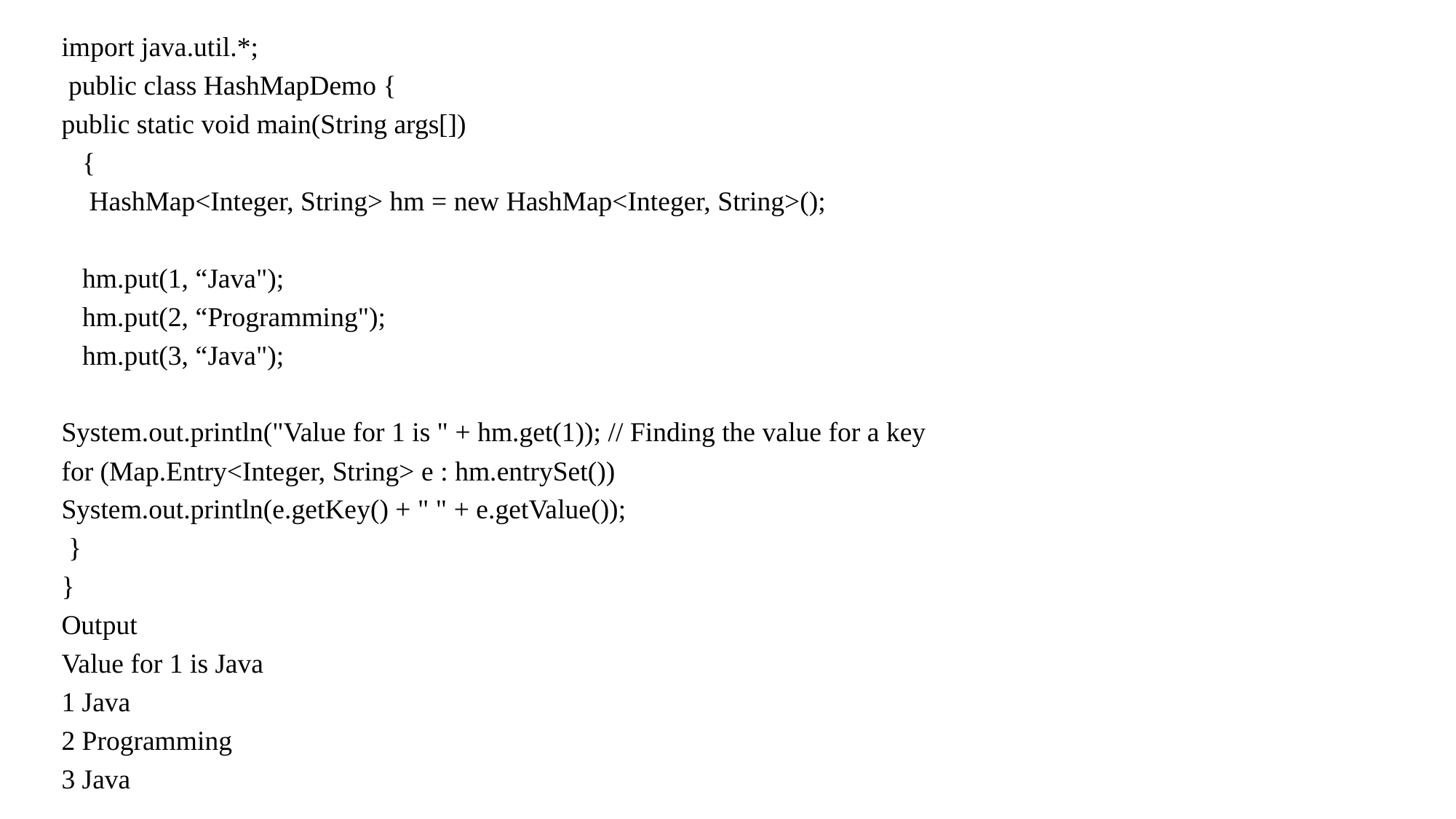

import java.util.*;
 public class HashMapDemo {
public static void main(String args[])
   {
    HashMap<Integer, String> hm = new HashMap<Integer, String>();

   hm.put(1, “Java");
   hm.put(2, “Programming");
   hm.put(3, “Java");

System.out.println("Value for 1 is " + hm.get(1)); // Finding the value for a key
for (Map.Entry<Integer, String> e : hm.entrySet())
System.out.println(e.getKey() + " " + e.getValue());
 }
}
Output
Value for 1 is Java
1 Java
2 Programming
3 Java